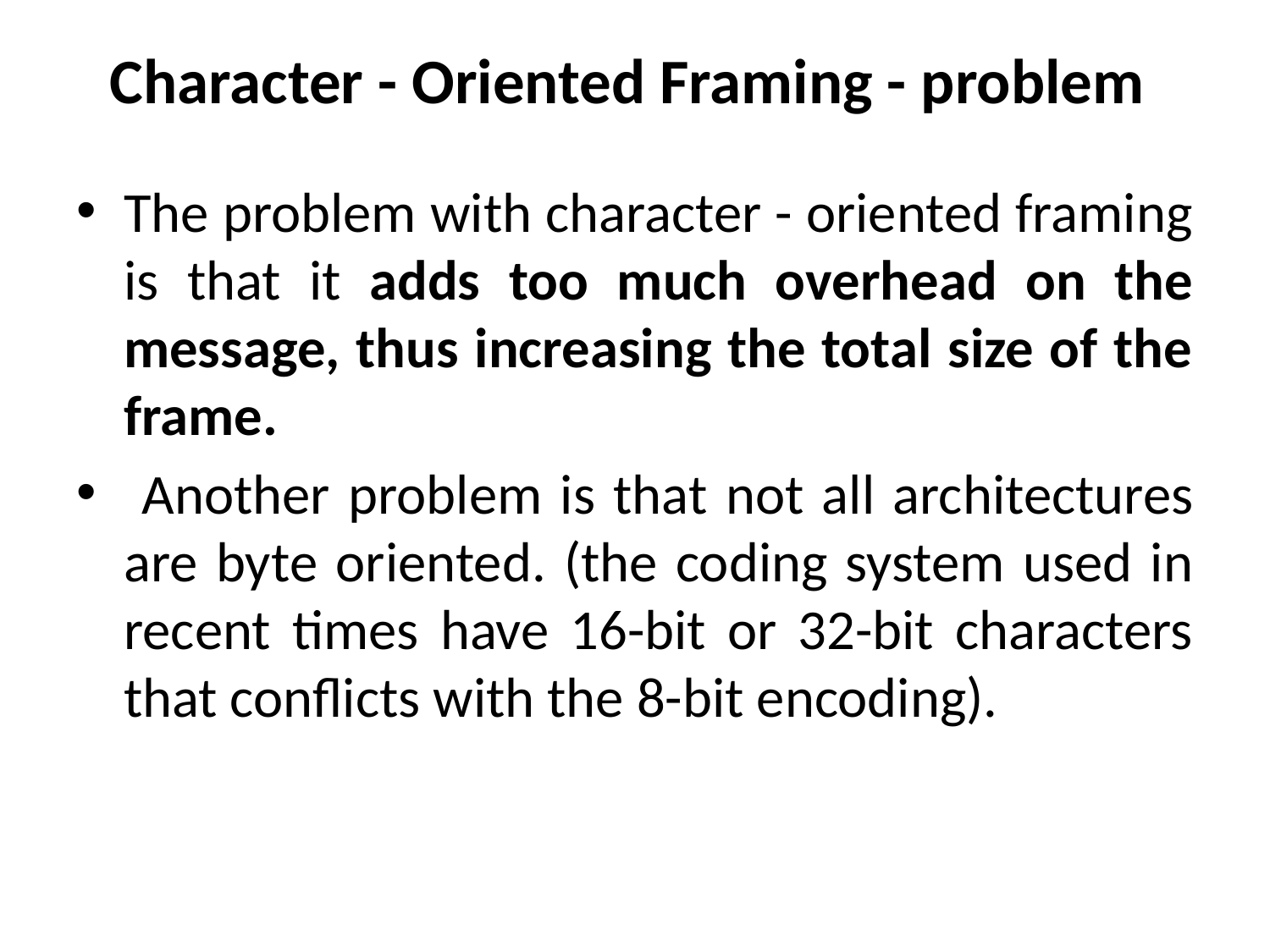

# Character - Oriented Framing - problem
The problem with character - oriented framing is that it adds too much overhead on the message, thus increasing the total size of the frame.
 Another problem is that not all architectures are byte oriented. (the coding system used in recent times have 16-bit or 32-bit characters that conflicts with the 8-bit encoding).